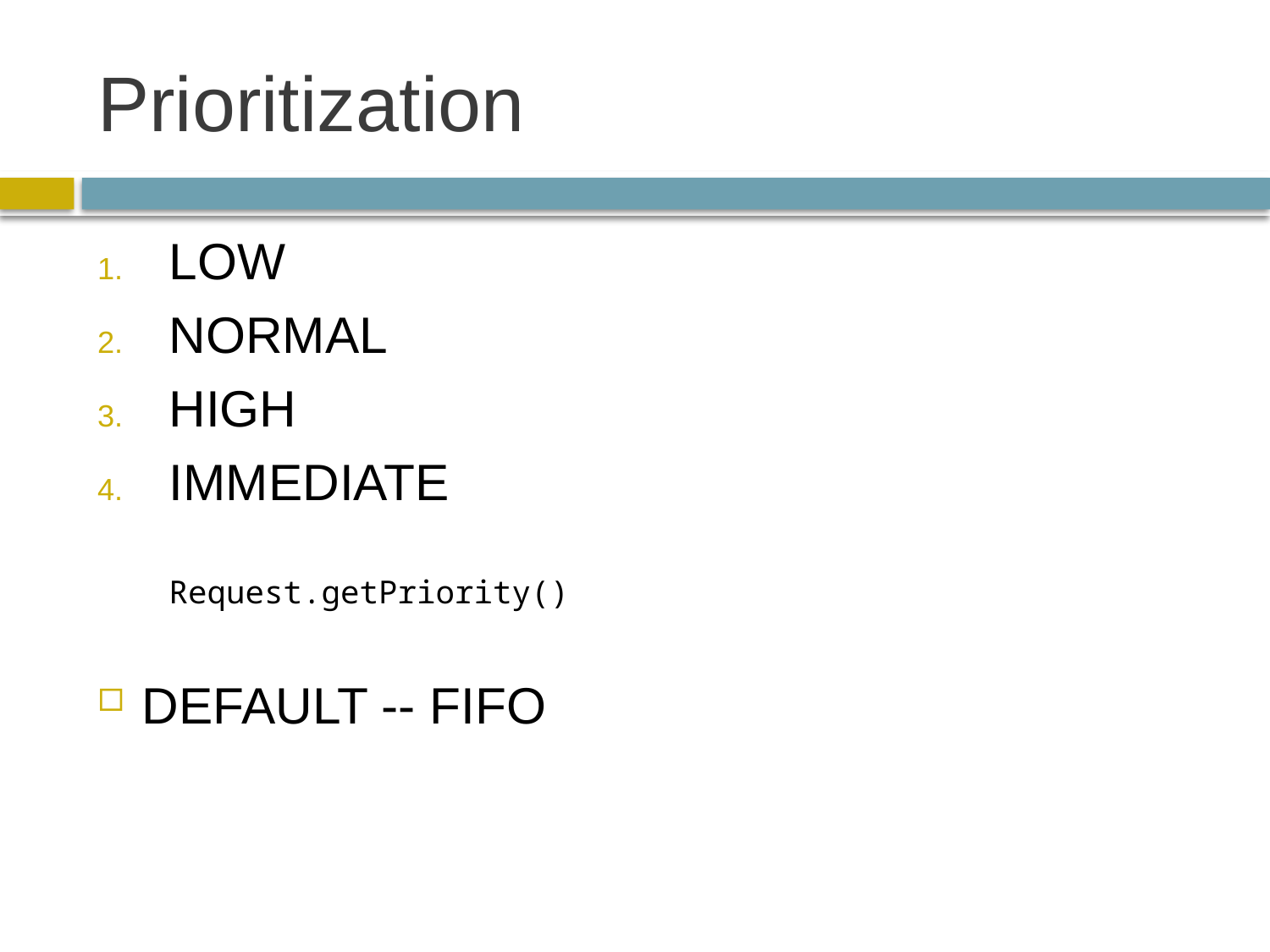

# Prioritization
LOW
NORMAL
HIGH
IMMEDIATE
Request.getPriority()

DEFAULT -- FIFO